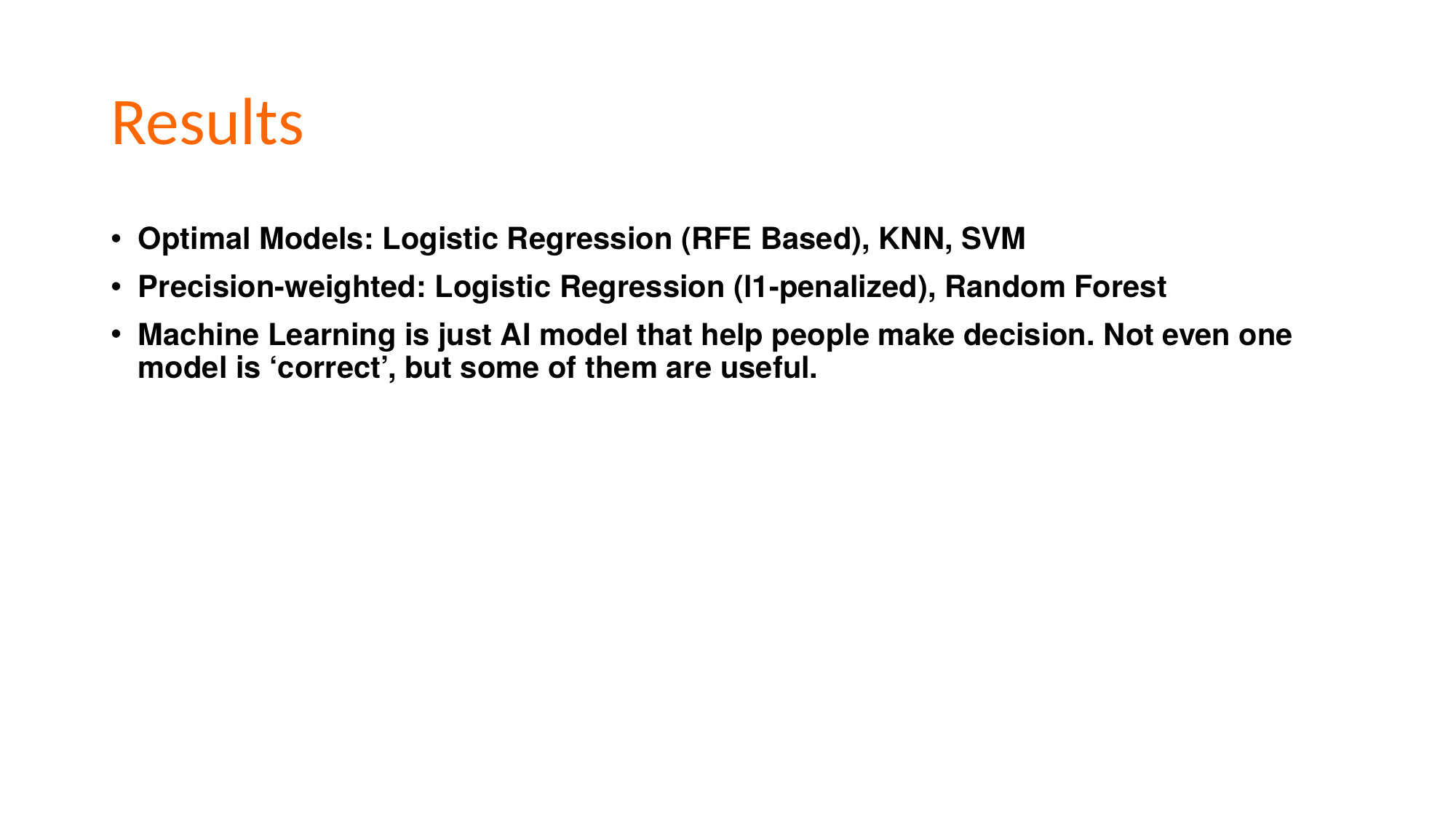

# Results
Optimal Models: Logistic Regression (RFE Based), KNN, SVM
Precision-weighted: Logistic Regression (l1-penalized), Random Forest
Machine Learning is just AI model that help people make decision. Not even one model is ‘correct’, but some of them are useful.